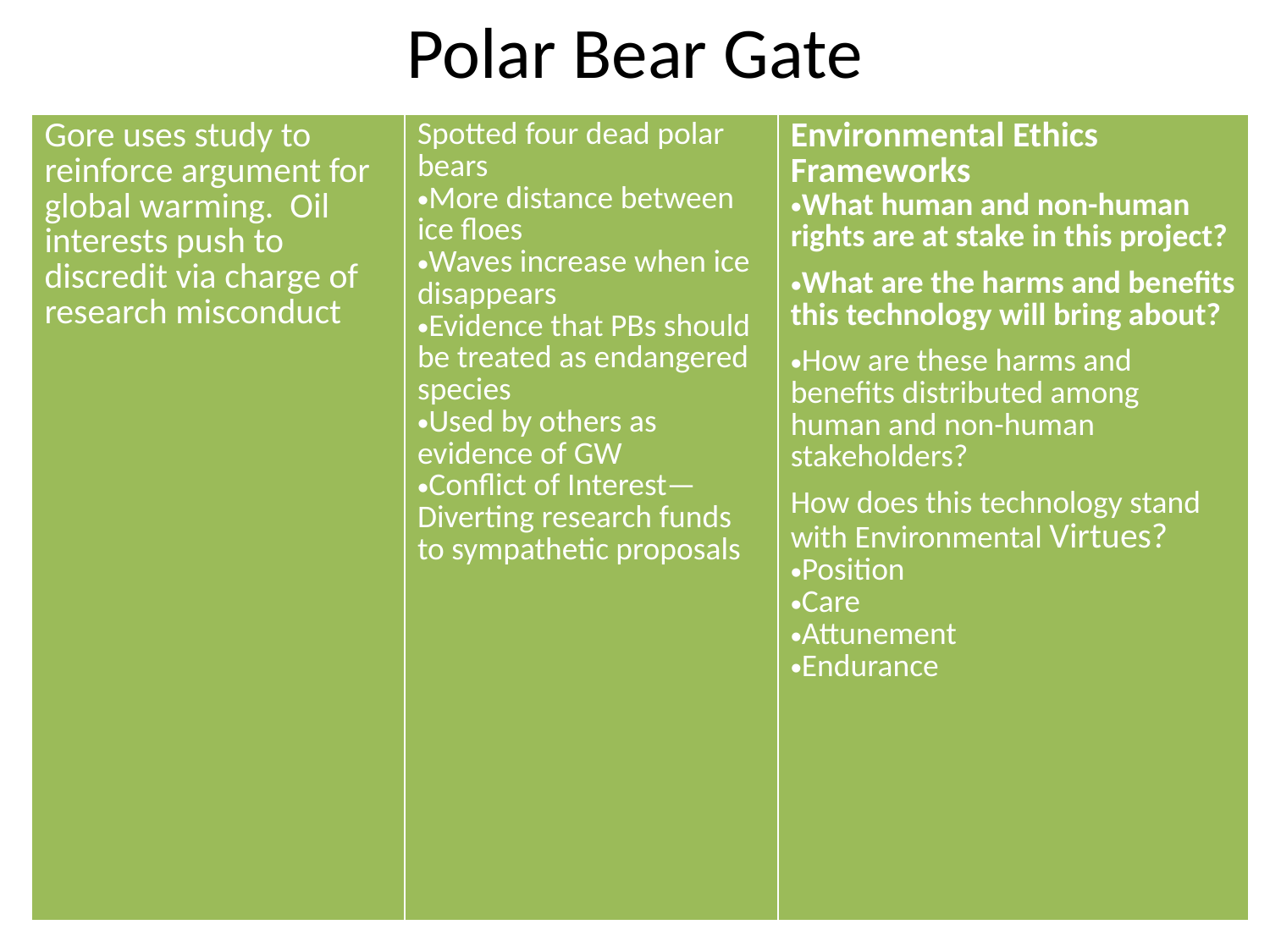

# Polar Bear Gate
| Gore uses study to reinforce argument for global warming. Oil interests push to discredit via charge of research misconduct | Spotted four dead polar bears More distance between ice floes Waves increase when ice disappears Evidence that PBs should be treated as endangered species Used by others as evidence of GW Conflict of Interest—Diverting research funds to sympathetic proposals | Environmental Ethics Frameworks What human and non-human rights are at stake in this project? What are the harms and benefits this technology will bring about? How are these harms and benefits distributed among human and non-human stakeholders? How does this technology stand with Environmental Virtues? Position Care Attunement Endurance |
| --- | --- | --- |